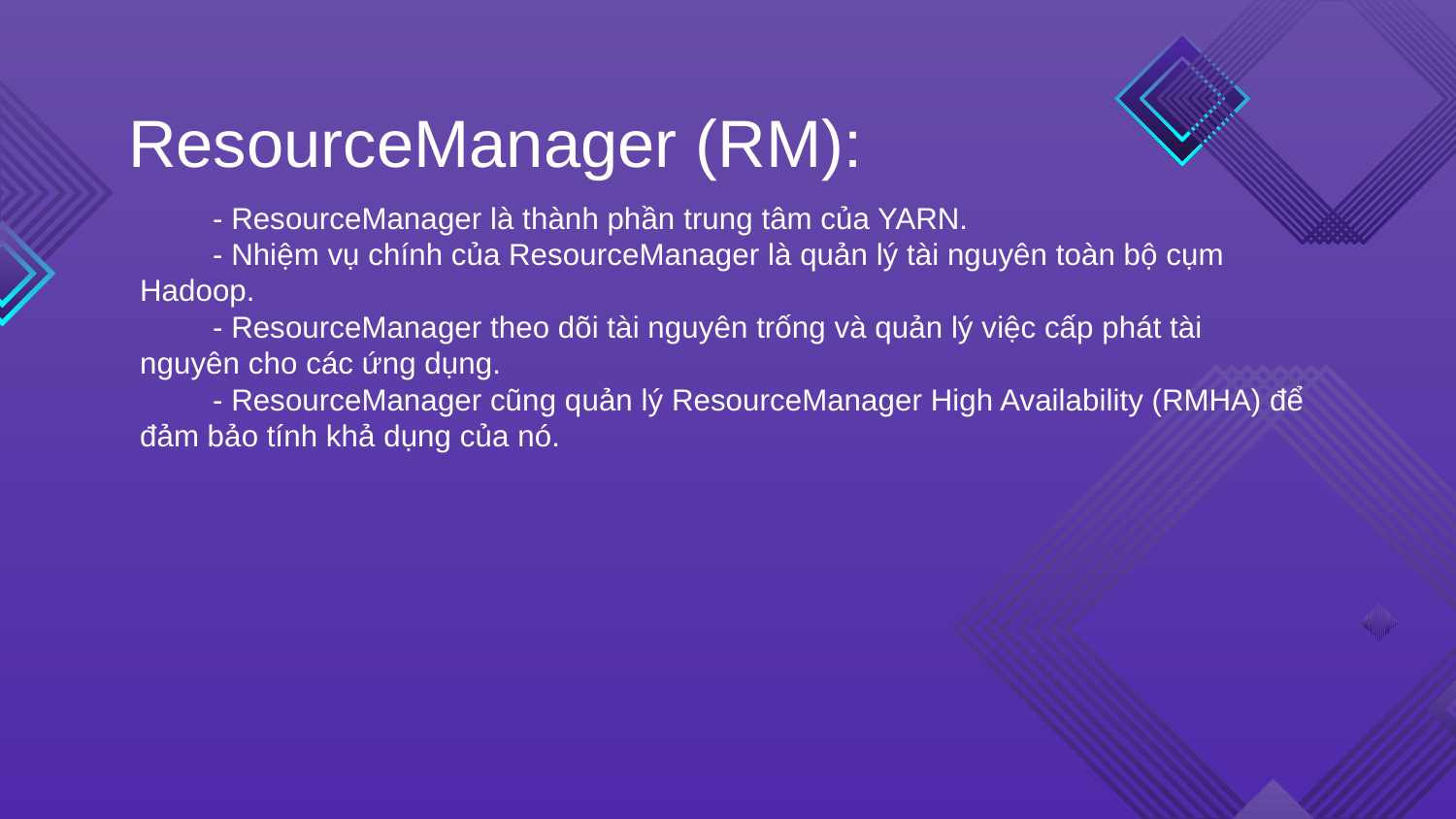

ResourceManager (RM):
- ResourceManager là thành phần trung tâm của YARN.
- Nhiệm vụ chính của ResourceManager là quản lý tài nguyên toàn bộ cụm Hadoop.
- ResourceManager theo dõi tài nguyên trống và quản lý việc cấp phát tài nguyên cho các ứng dụng.
- ResourceManager cũng quản lý ResourceManager High Availability (RMHA) để đảm bảo tính khả dụng của nó.